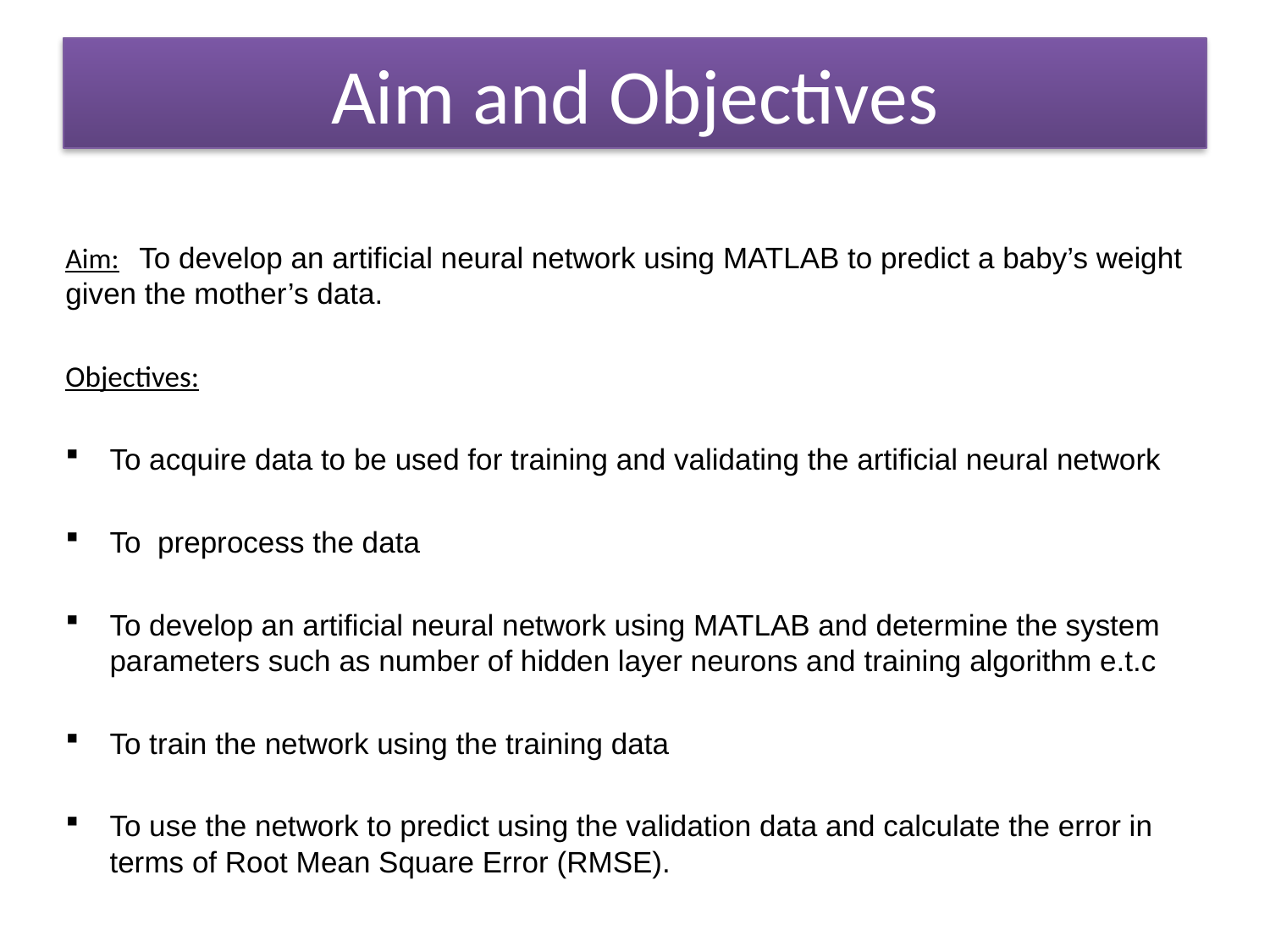

# Aim and Objectives
Aim:	To develop an artificial neural network using MATLAB to predict a baby’s weight given the mother’s data.

Objectives:

To acquire data to be used for training and validating the artificial neural network

To  preprocess the data

To develop an artificial neural network using MATLAB and determine the system parameters such as number of hidden layer neurons and training algorithm e.t.c

To train the network using the training data

To use the network to predict using the validation data and calculate the error in terms of Root Mean Square Error (RMSE).